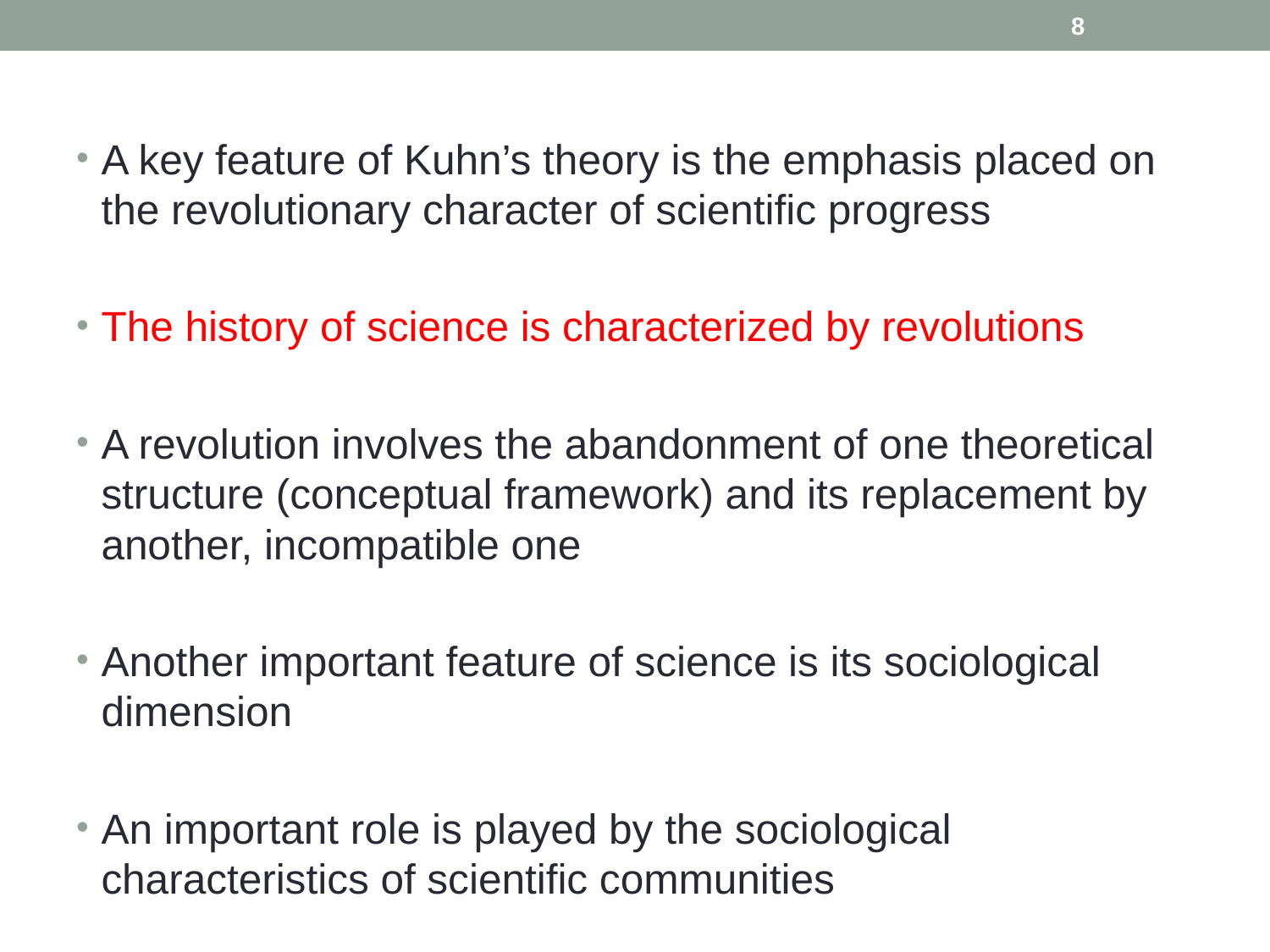

8
#
A key feature of Kuhn’s theory is the emphasis placed on the revolutionary character of scientific progress

The history of science is characterized by revolutions

A revolution involves the abandonment of one theoretical structure (conceptual framework) and its replacement by another, incompatible one

Another important feature of science is its sociological dimension

An important role is played by the sociological characteristics of scientific communities